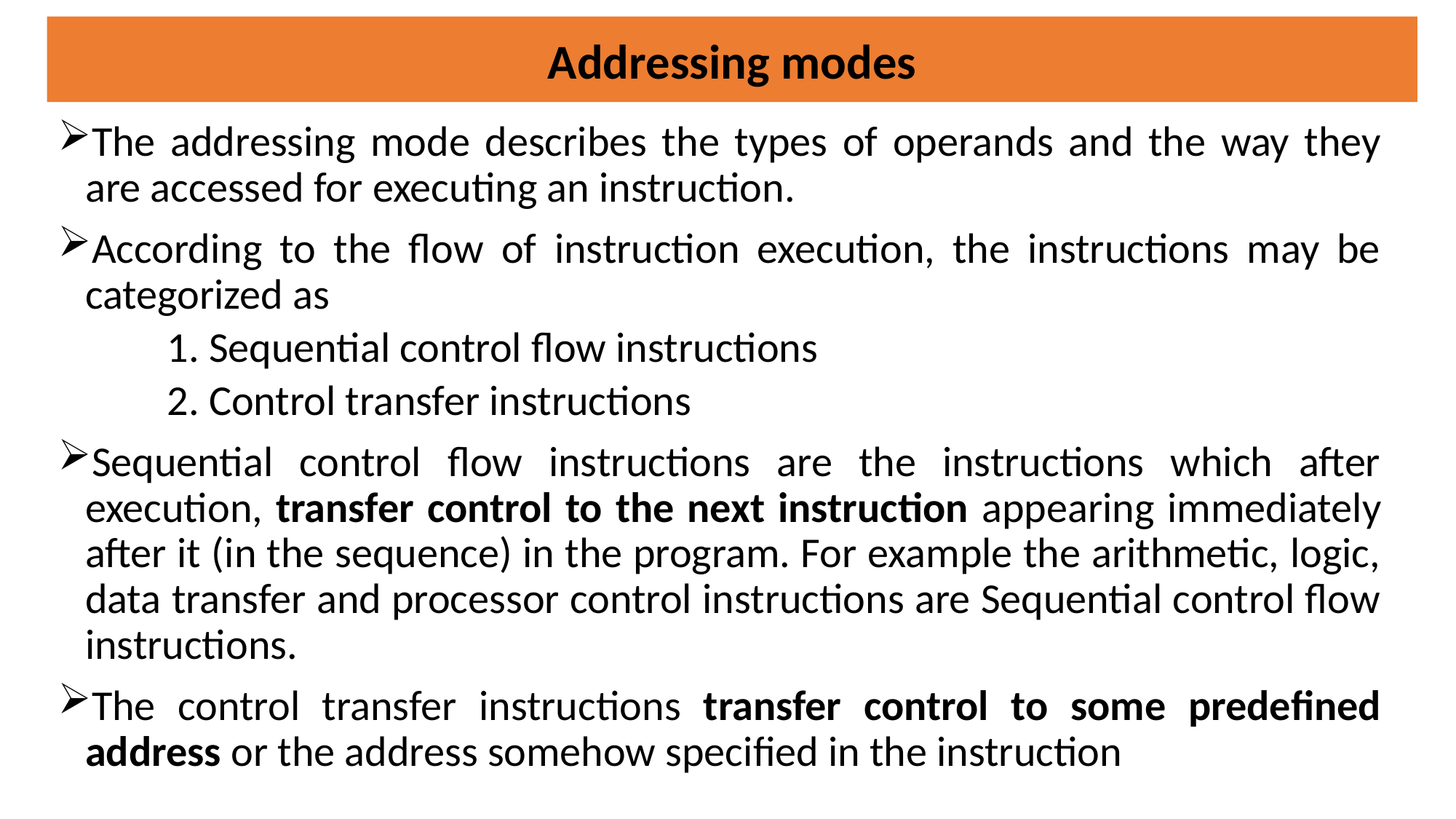

Addressing modes
The addressing mode describes the types of operands and the way they are accessed for executing an instruction.
According to the flow of instruction execution, the instructions may be categorized as
1. Sequential control flow instructions
2. Control transfer instructions
Sequential control flow instructions are the instructions which after execution, transfer control to the next instruction appearing immediately after it (in the sequence) in the program. For example the arithmetic, logic, data transfer and processor control instructions are Sequential control flow instructions.
The control transfer instructions transfer control to some predefined address or the address somehow specified in the instruction